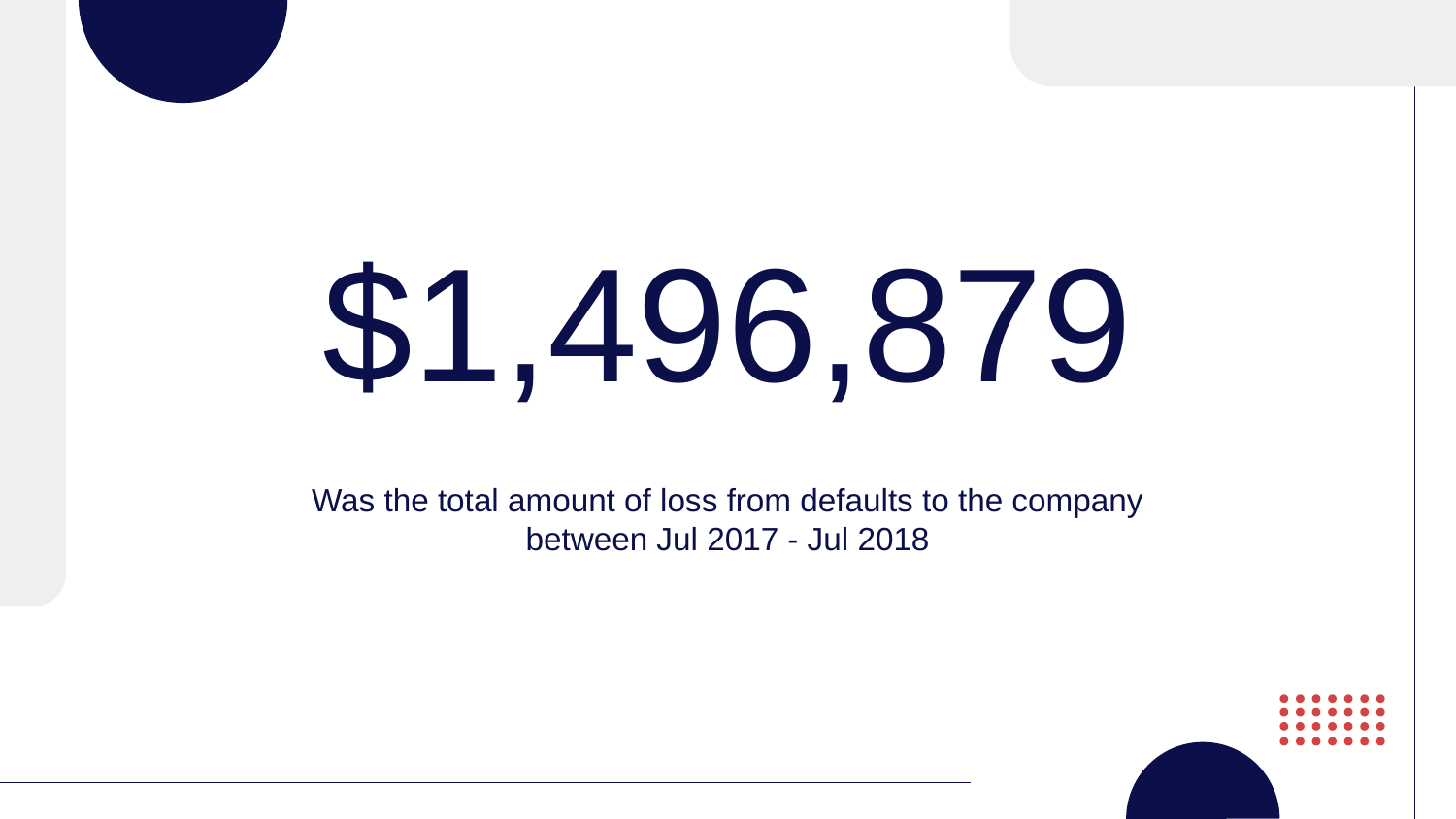

# $1,496,879
Was the total amount of loss from defaults to the company between Jul 2017 - Jul 2018